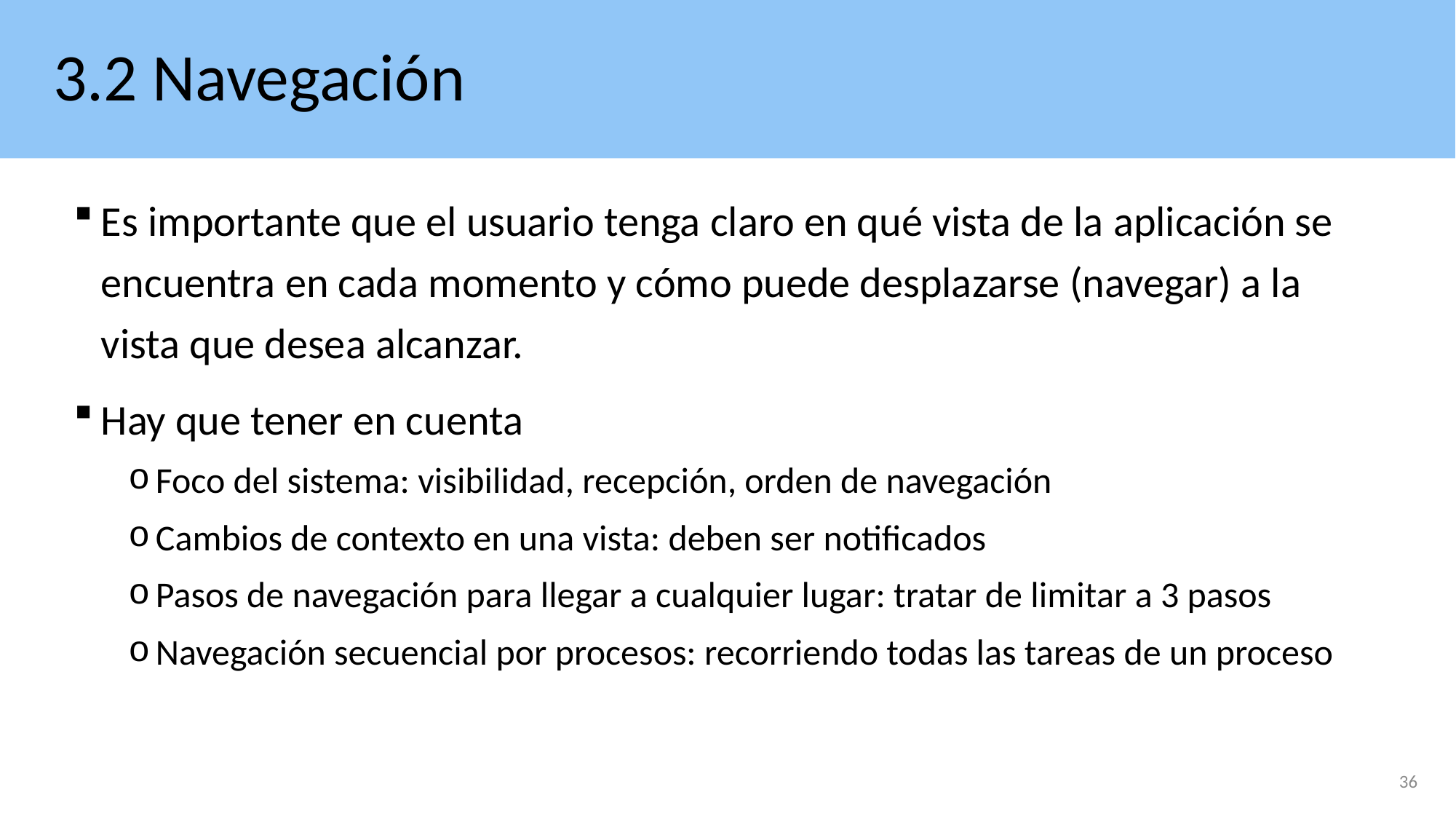

# 3.2 Navegación
Es importante que el usuario tenga claro en qué vista de la aplicación se encuentra en cada momento y cómo puede desplazarse (navegar) a la vista que desea alcanzar.
Hay que tener en cuenta
Foco del sistema: visibilidad, recepción, orden de navegación
Cambios de contexto en una vista: deben ser notificados
Pasos de navegación para llegar a cualquier lugar: tratar de limitar a 3 pasos
Navegación secuencial por procesos: recorriendo todas las tareas de un proceso

36